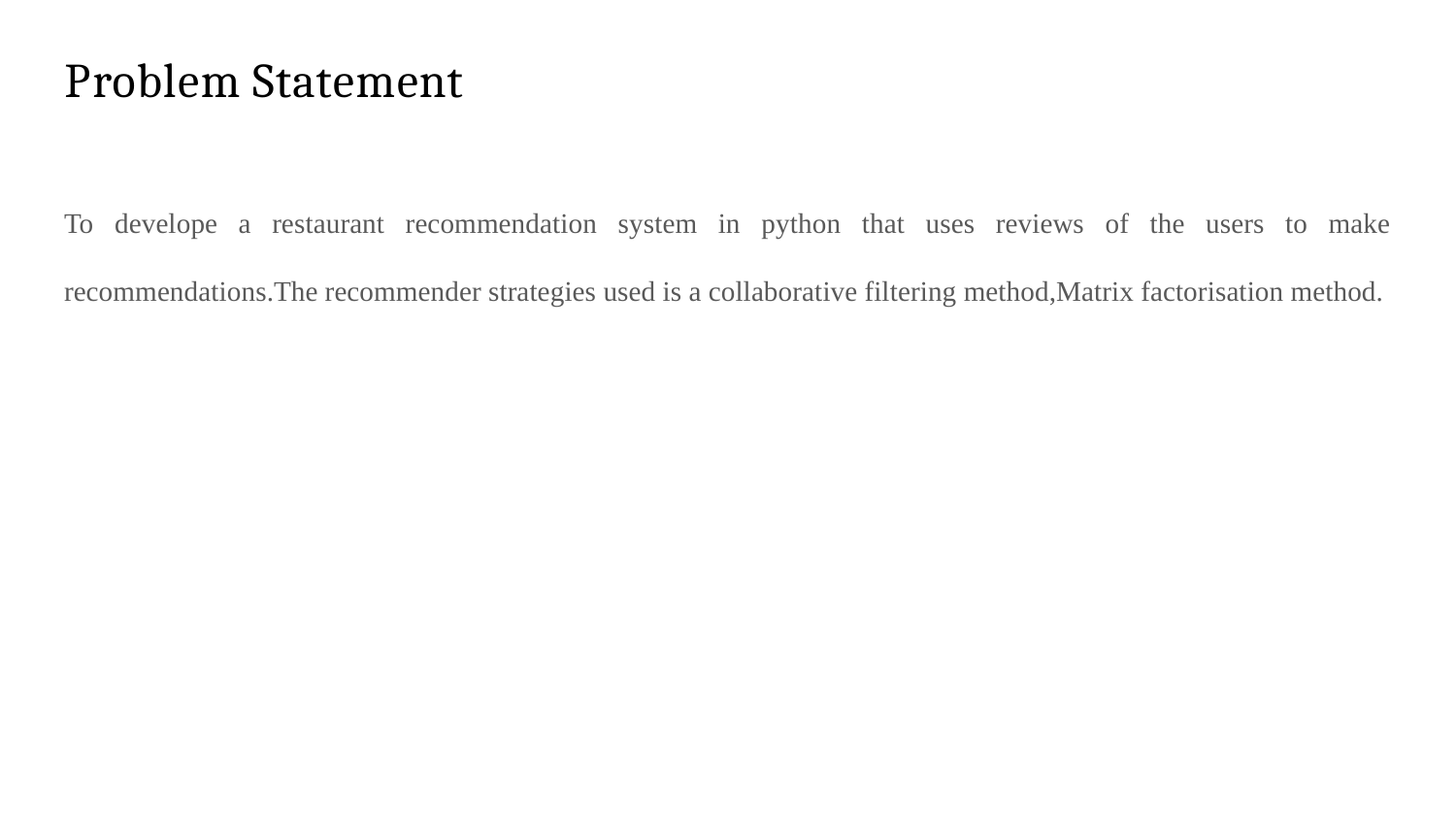

# Problem Statement

To develope a restaurant recommendation system in python that uses reviews of the users to make recommendations.The recommender strategies used is a collaborative filtering method,Matrix factorisation method.